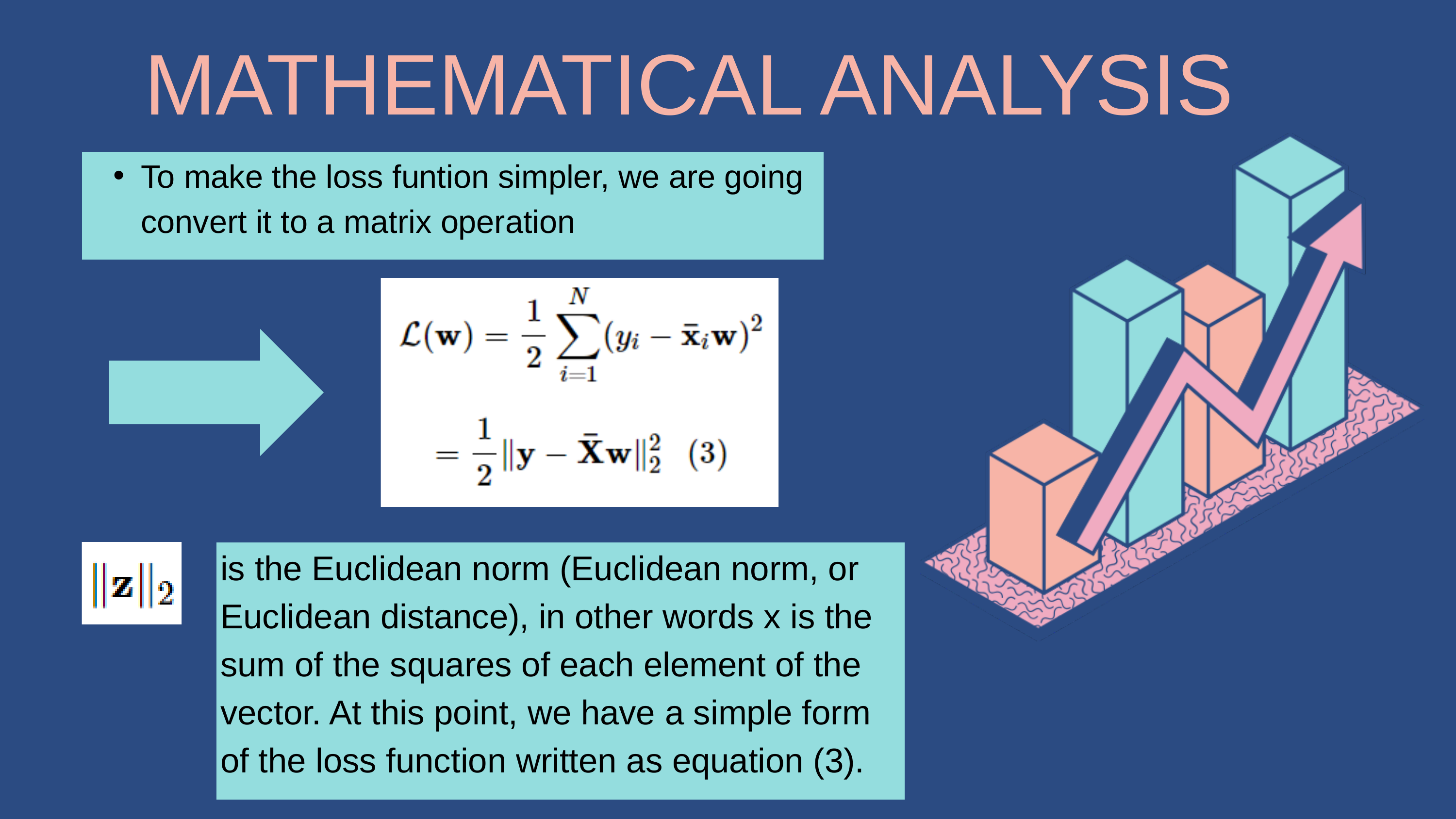

MATHEMATICAL ANALYSIS

To make the loss funtion simpler, we are going convert it to a matrix operation

is the Euclidean norm (Euclidean norm, or Euclidean distance), in other words x is the sum of the squares of each element of the vector. At this point, we have a simple form of the loss function written as equation (3).